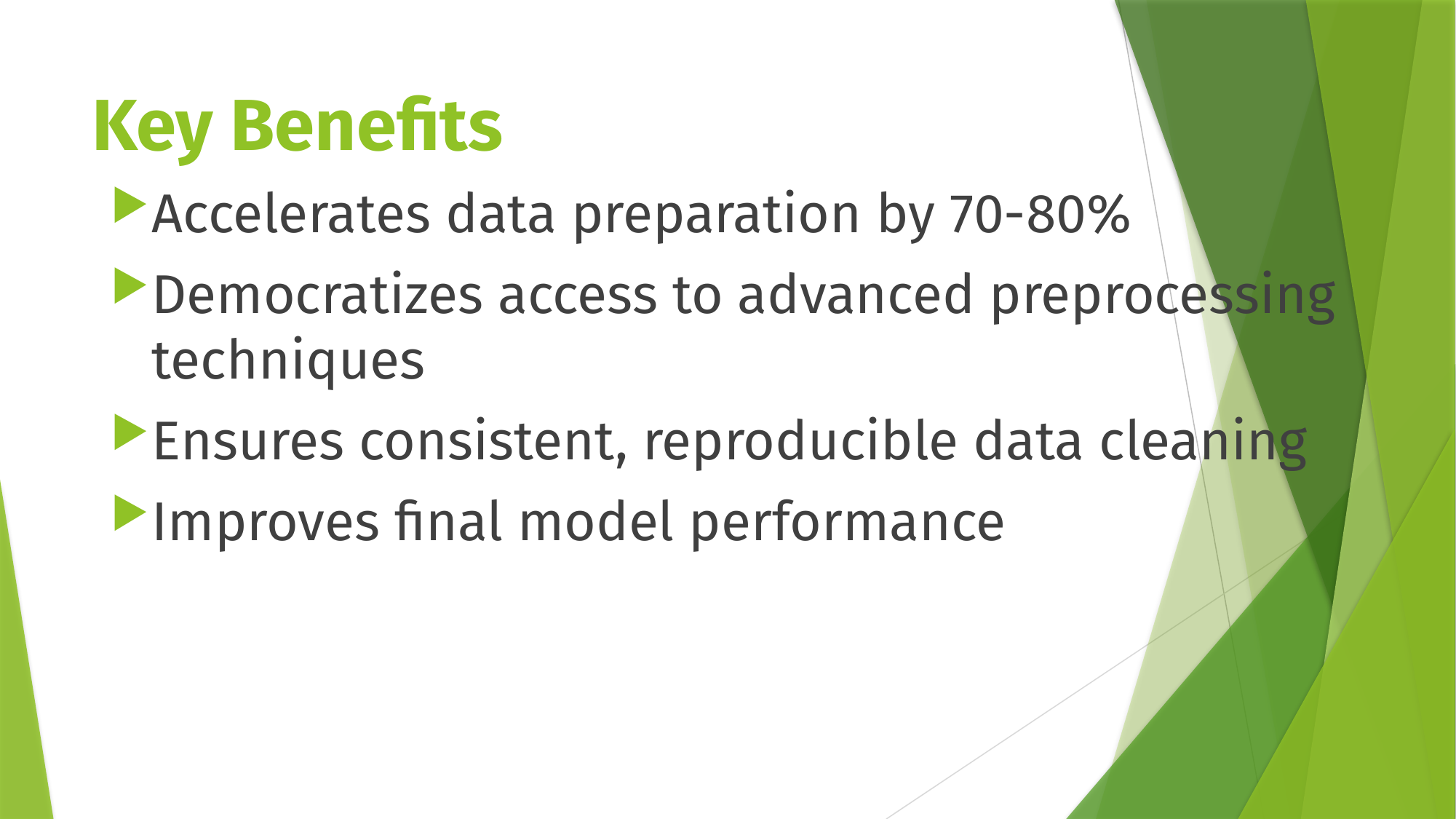

# Key Benefits
Accelerates data preparation by 70-80%
Democratizes access to advanced preprocessing techniques
Ensures consistent, reproducible data cleaning
Improves final model performance